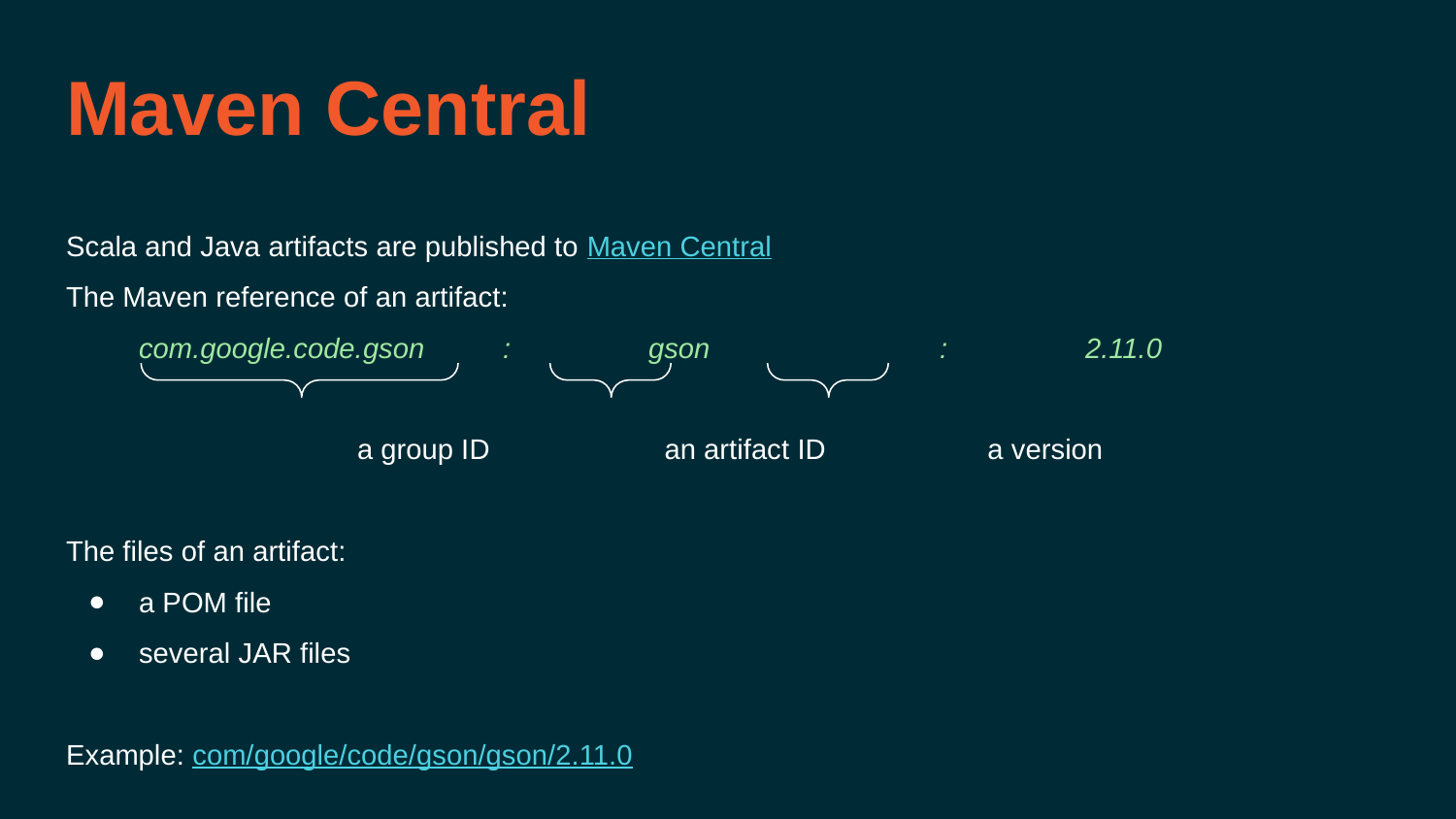

# Maven Central
Scala and Java artifacts are published to Maven Central
The Maven reference of an artifact:
com.google.code.gson	:	gson		:	2.11.0

		a group ID		  an artifact ID	      a version

The files of an artifact:
a POM file
several JAR files

Example: com/google/code/gson/gson/2.11.0